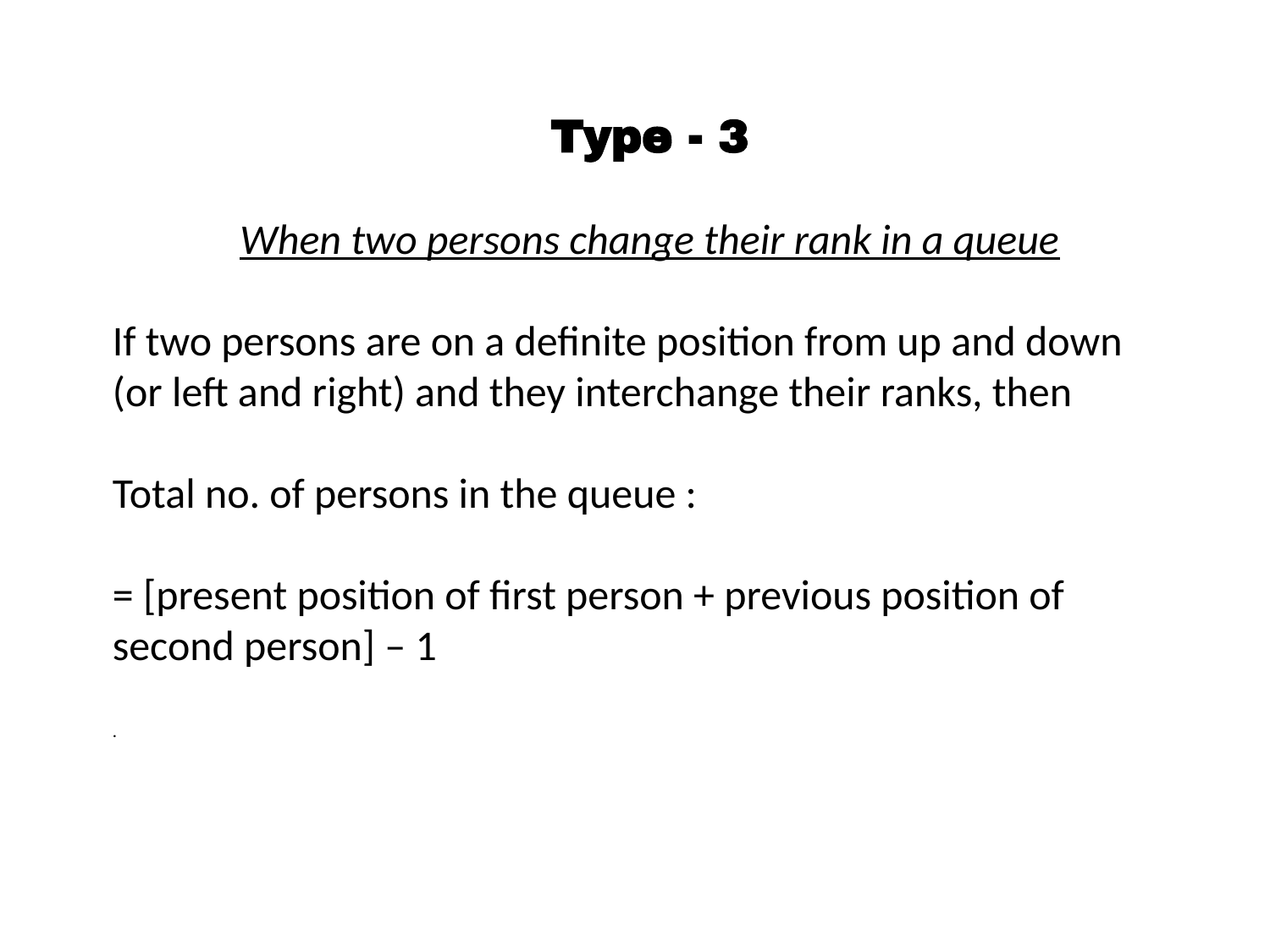

Type - 3

When two persons change their rank in a queue

If two persons are on a definite position from up and down
(or left and right) and they interchange their ranks, then

Total no. of persons in the queue :

= [present position of first person + previous position of second person] – 1

.